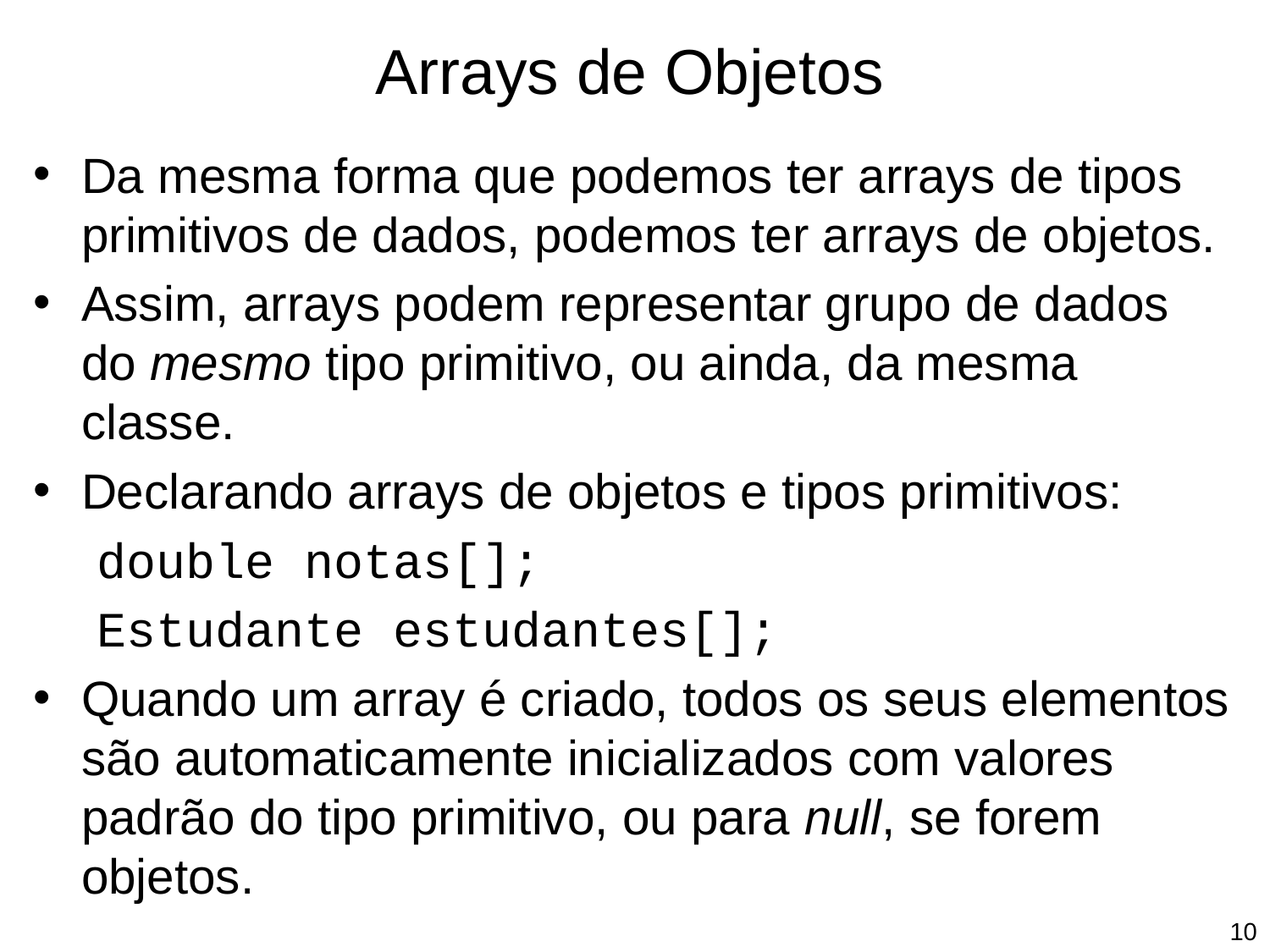

Arrays de Objetos
Da mesma forma que podemos ter arrays de tipos primitivos de dados, podemos ter arrays de objetos.
Assim, arrays podem representar grupo de dados do mesmo tipo primitivo, ou ainda, da mesma classe.
Declarando arrays de objetos e tipos primitivos:
double notas[];
Estudante estudantes[];
Quando um array é criado, todos os seus elementos são automaticamente inicializados com valores padrão do tipo primitivo, ou para null, se forem objetos.
10